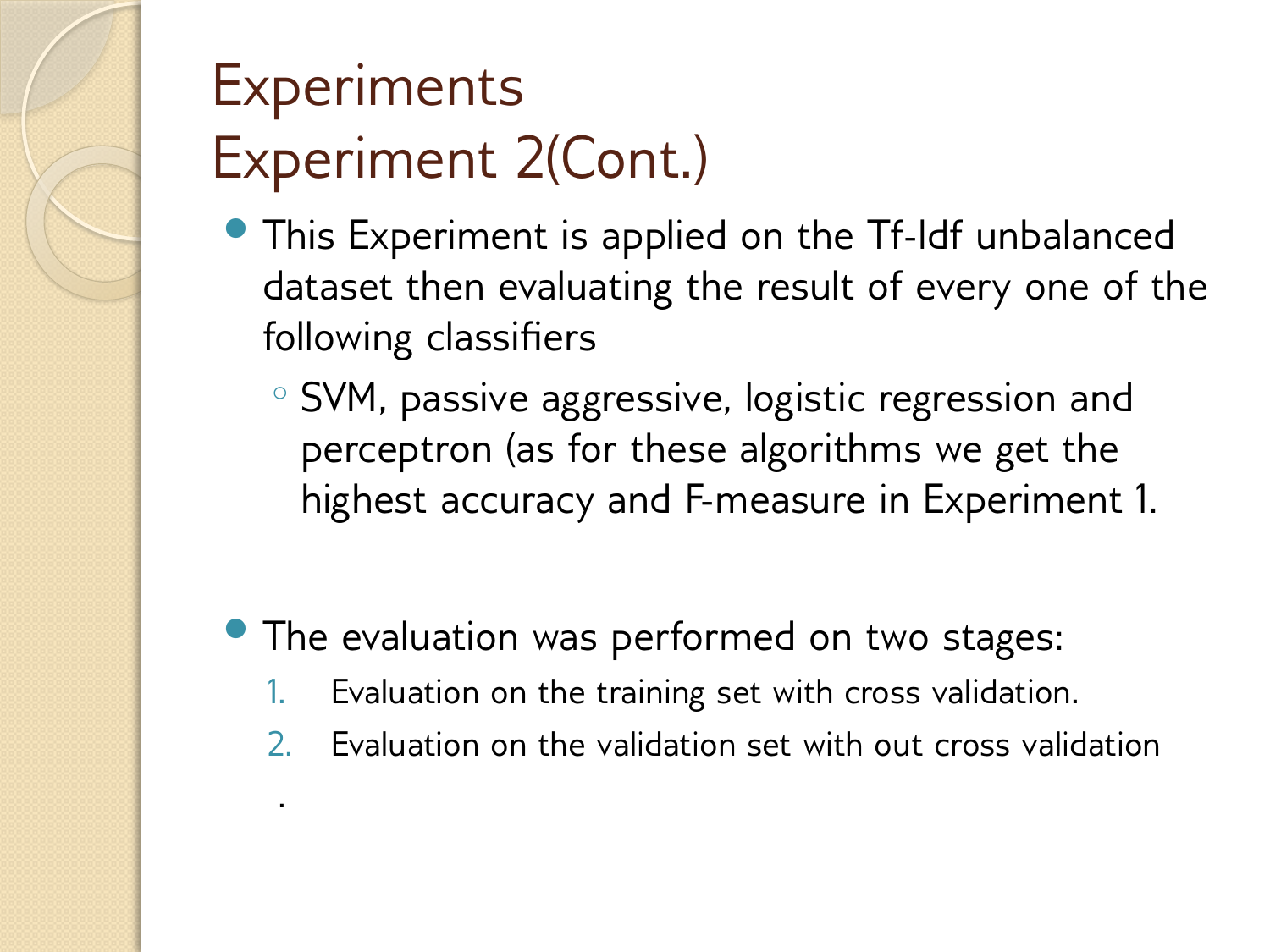

# Experiments Experiment 2(Cont.)
This Experiment is applied on the Tf-Idf unbalanced dataset then evaluating the result of every one of the following classifiers
SVM, passive aggressive, logistic regression and perceptron (as for these algorithms we get the highest accuracy and F-measure in Experiment 1.

The evaluation was performed on two stages:
Evaluation on the training set with cross validation.
Evaluation on the validation set with out cross validation
 .